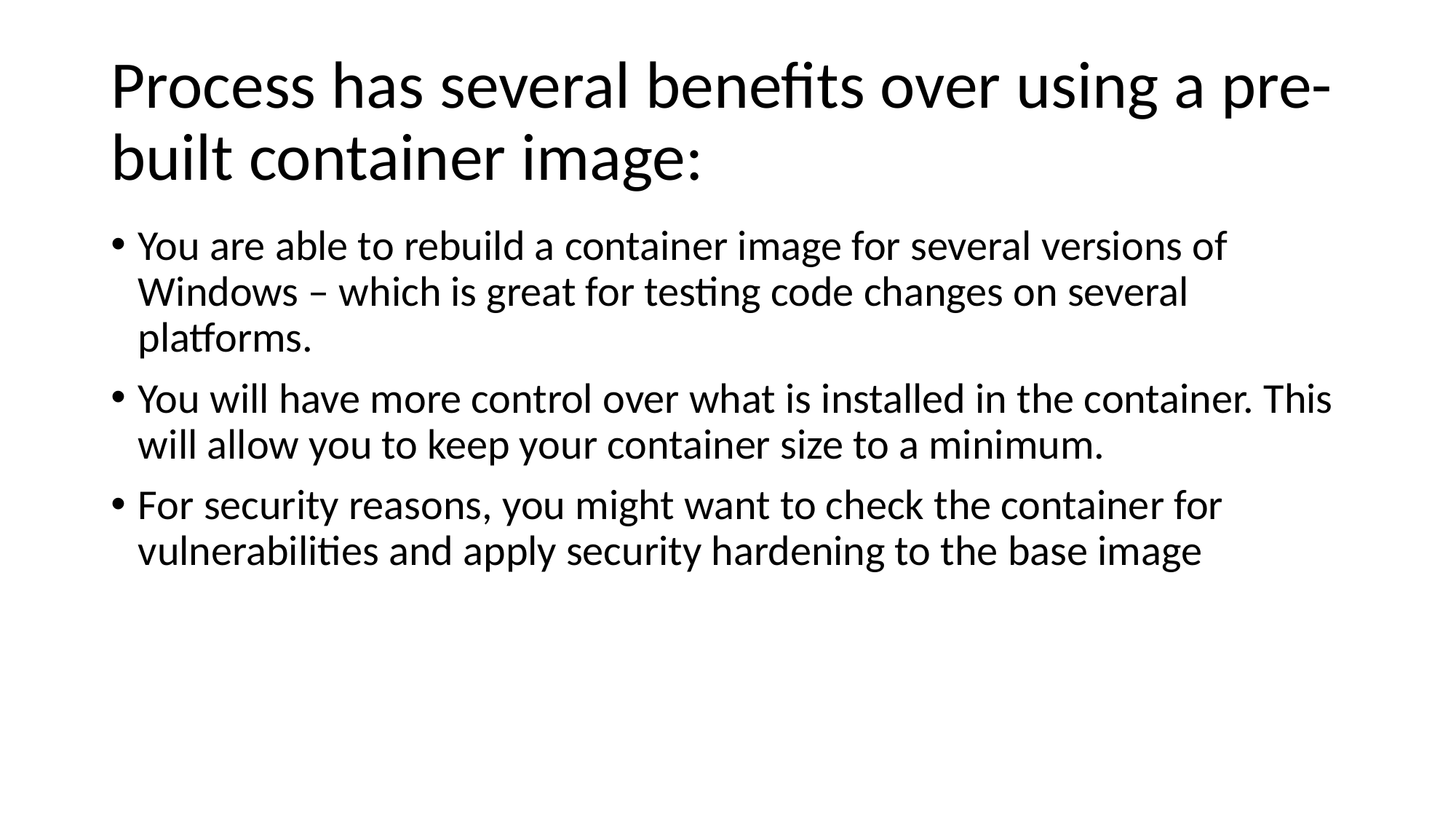

# Process has several benefits over using a pre-built container image:
You are able to rebuild a container image for several versions of Windows – which is great for testing code changes on several platforms.
You will have more control over what is installed in the container. This will allow you to keep your container size to a minimum.
For security reasons, you might want to check the container for vulnerabilities and apply security hardening to the base image